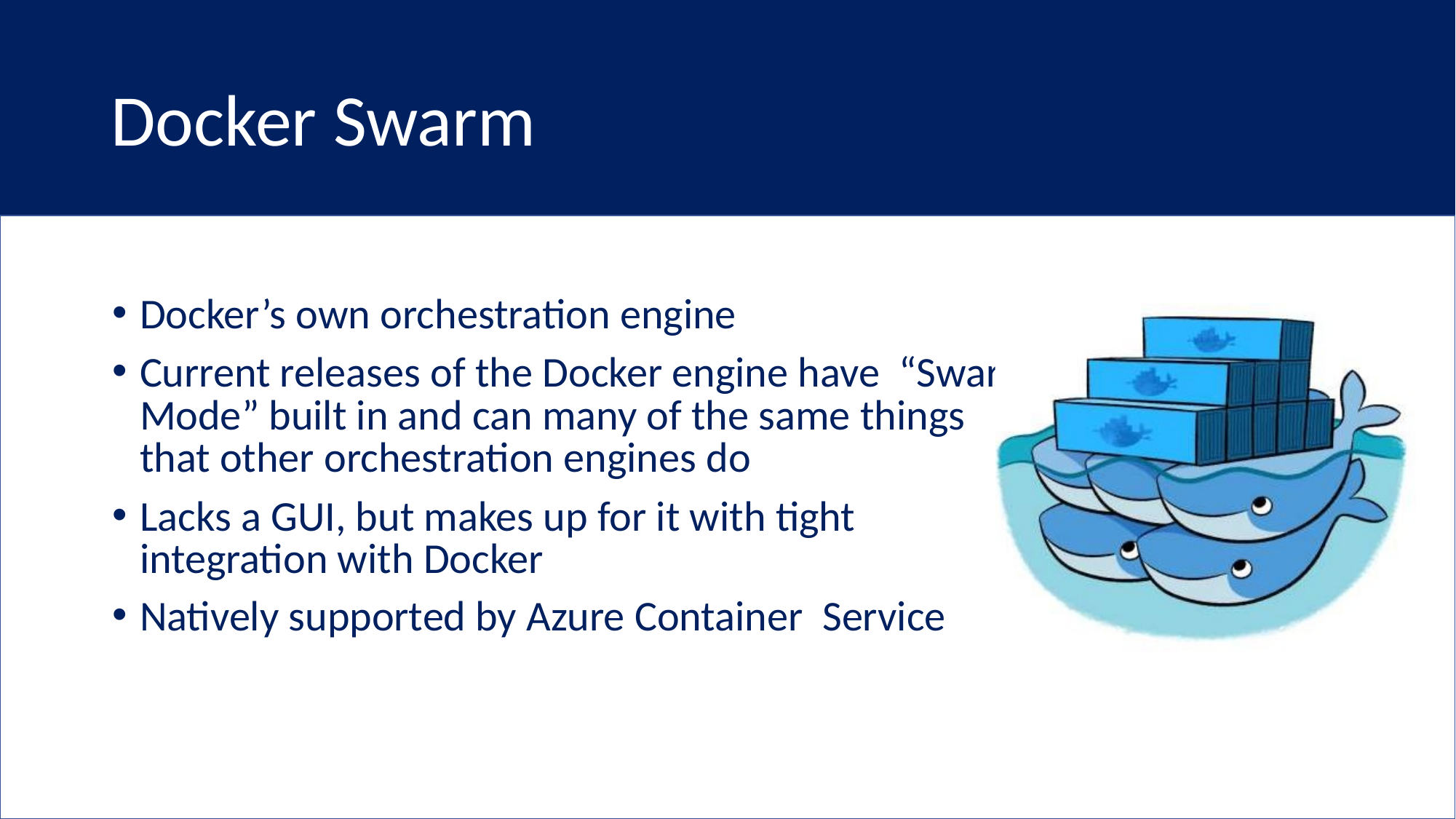

# Docker Swarm

Docker’s own orchestration engine
Current releases of the Docker engine have  “Swarm Mode” built in and can many of the same things that other orchestration engines do
Lacks a GUI, but makes up for it with tight  integration with Docker
Natively supported by Azure Container  Service